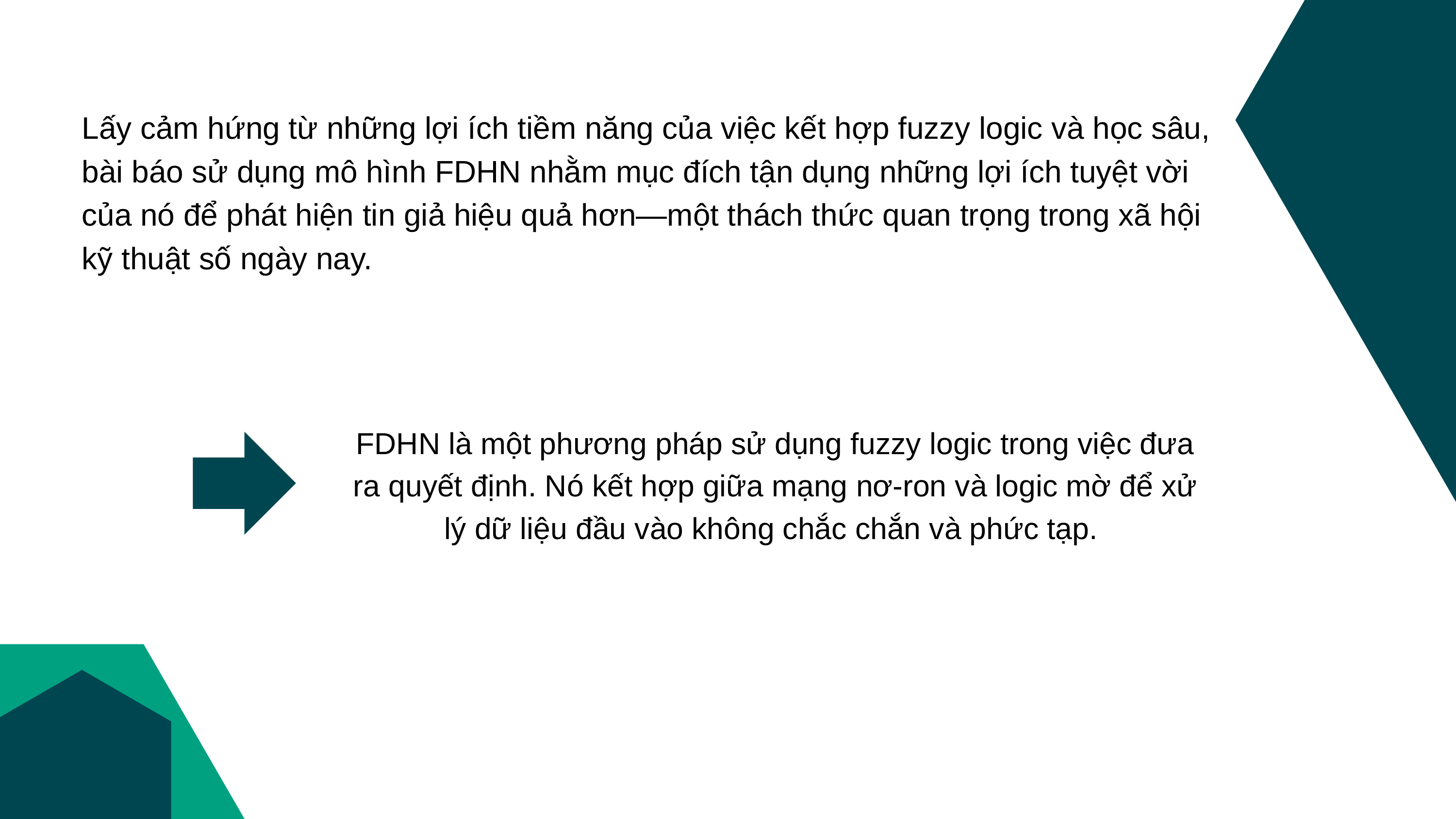

Lấy cảm hứng từ những lợi ích tiềm năng của việc kết hợp fuzzy logic và học sâu, bài báo sử dụng mô hình FDHN nhằm mục đích tận dụng những lợi ích tuyệt vời của nó để phát hiện tin giả hiệu quả hơn—một thách thức quan trọng trong xã hội kỹ thuật số ngày nay.
FDHN là một phương pháp sử dụng fuzzy logic trong việc đưa ra quyết định. Nó kết hợp giữa mạng nơ-ron và logic mờ để xử lý dữ liệu đầu vào không chắc chắn và phức tạp.